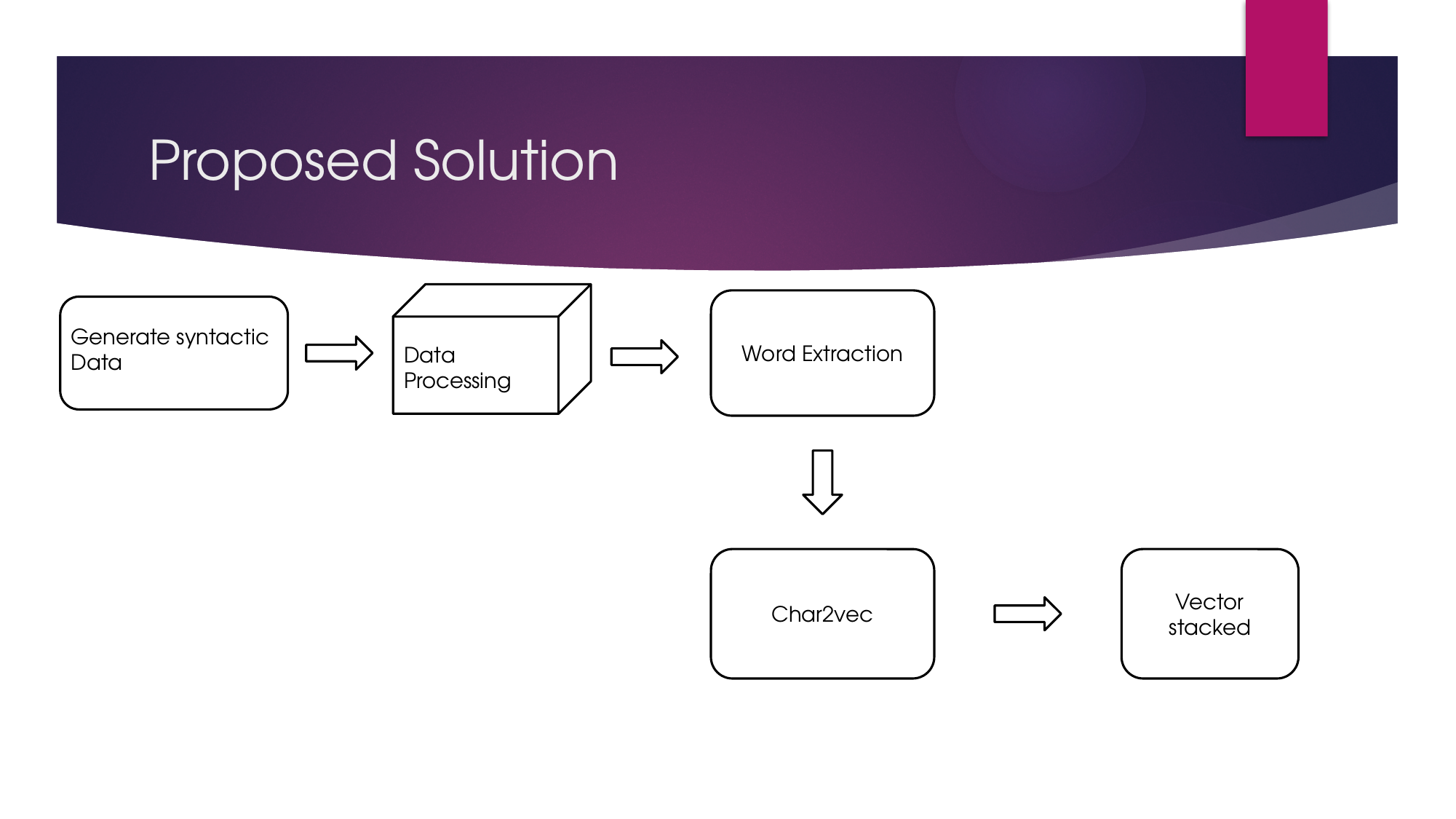

# Proposed Solution

Word Extraction

Generate syntactic
Data

Data Processing

Char2vec
Vector stacked